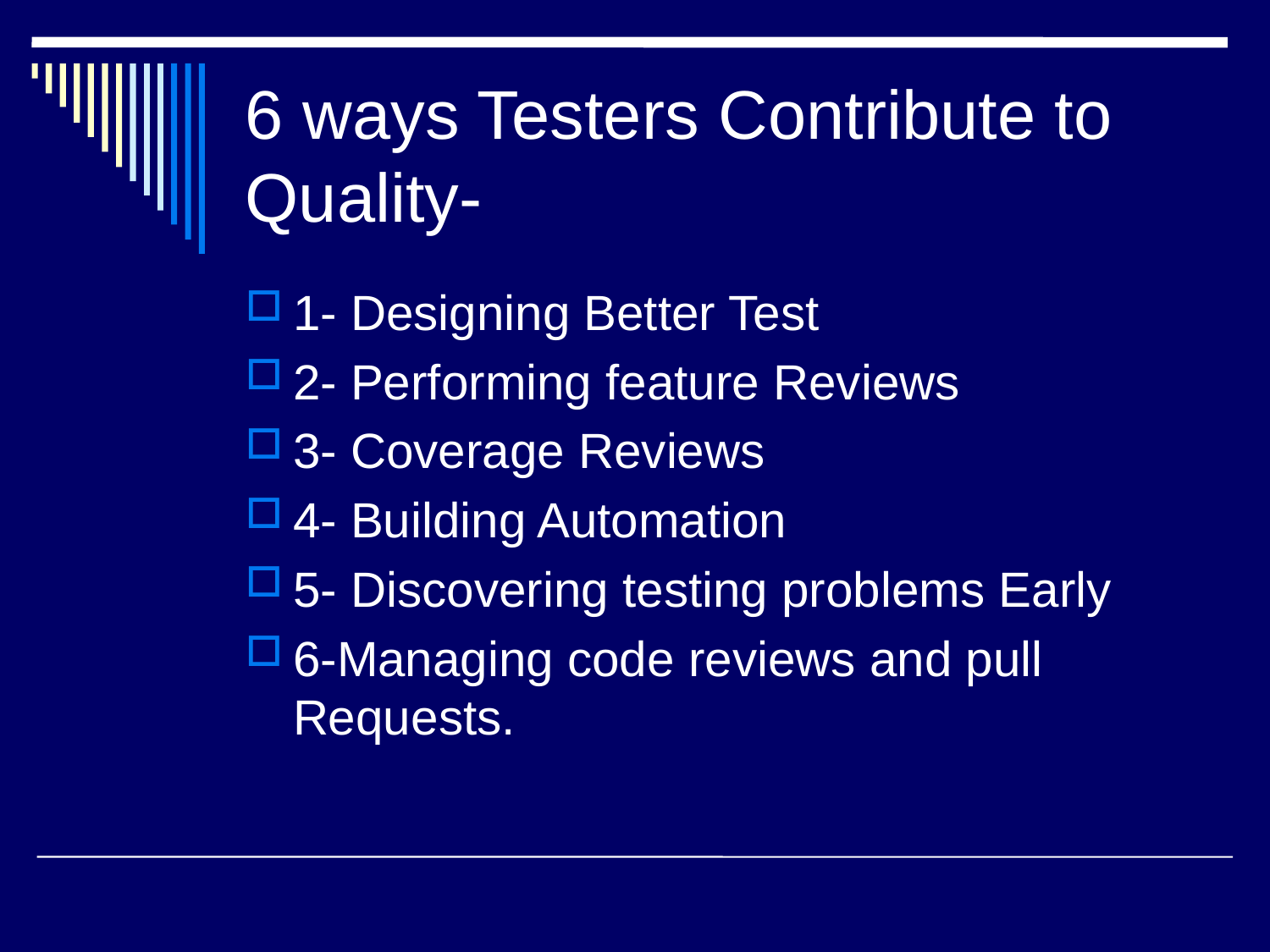

# 6 ways Testers Contribute to Quality-
1- Designing Better Test
2- Performing feature Reviews
3- Coverage Reviews
4- Building Automation
5- Discovering testing problems Early
6-Managing code reviews and pull Requests.